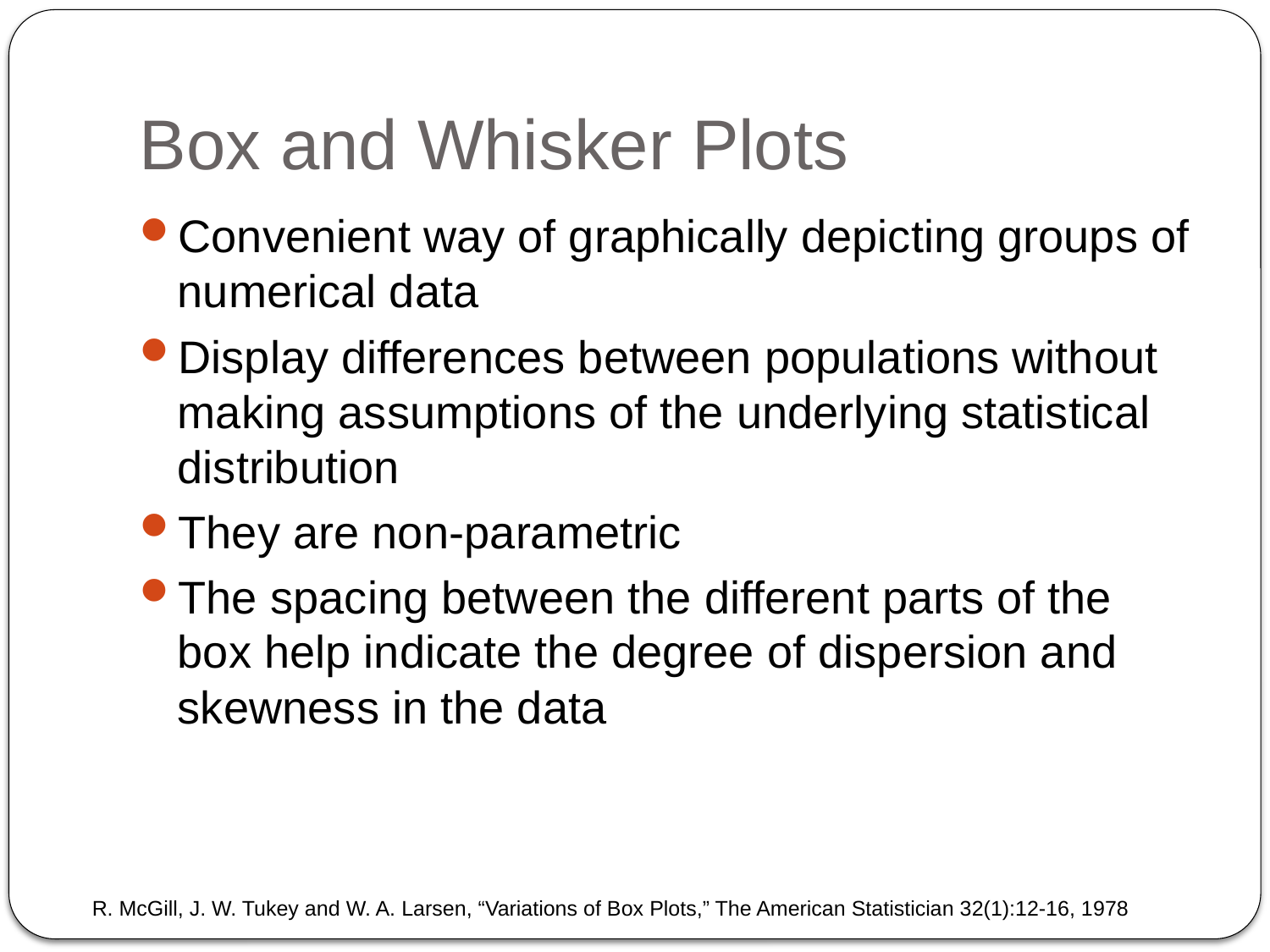

# Box and Whisker Plots
Convenient way of graphically depicting groups of numerical data
Display differences between populations without making assumptions of the underlying statistical distribution
They are non-parametric
The spacing between the different parts of the box help indicate the degree of dispersion and skewness in the data
R. McGill, J. W. Tukey and W. A. Larsen, “Variations of Box Plots,” The American Statistician 32(1):12-16, 1978